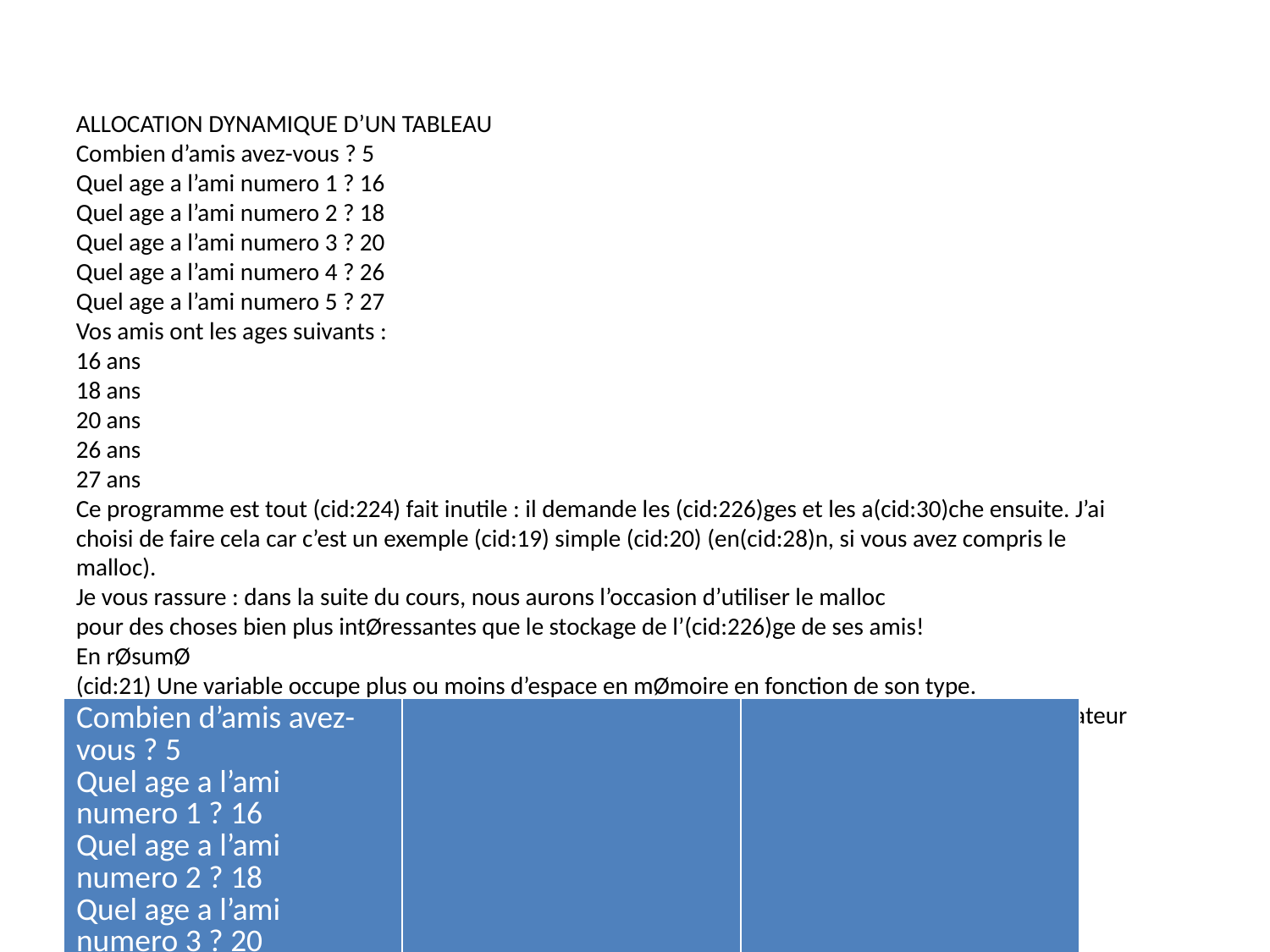

ALLOCATION DYNAMIQUE D’UN TABLEAU
Combien d’amis avez-vous ? 5
Quel age a l’ami numero 1 ? 16
Quel age a l’ami numero 2 ? 18
Quel age a l’ami numero 3 ? 20
Quel age a l’ami numero 4 ? 26
Quel age a l’ami numero 5 ? 27
Vos amis ont les ages suivants :
16 ans
18 ans
20 ans
26 ans
27 ans
Ce programme est tout (cid:224) fait inutile : il demande les (cid:226)ges et les a(cid:30)che ensuite. J’ai
choisi de faire cela car c’est un exemple (cid:19) simple (cid:20) (en(cid:28)n, si vous avez compris le
malloc).
Je vous rassure : dans la suite du cours, nous aurons l’occasion d’utiliser le malloc
pour des choses bien plus intØressantes que le stockage de l’(cid:226)ge de ses amis!
En rØsumØ
(cid:21) Une variable occupe plus ou moins d’espace en mØmoire en fonction de son type.
(cid:21) On peut conna(cid:238)tre le nombre d’octets occupØs par un type (cid:224) l’aide de l’opØrateur
sizeof().
(cid:21) L’allocation dynamique consiste (cid:224) rØserver manuellement de l’espace en mØmoire
pour une variable ou un tableau.
(cid:21) L’allocation est e(cid:27)ectuØe avec malloc() et il ne faut surtout pas oublier de libØrer
la mØmoire avec free() dŁs qu’on n’en a plus besoin.
(cid:21) L’allocation dynamique permet notamment de crØer un tableau dont la taille est
dØterminØe par une variable au moment de l’exØcution.
247
| Combien d’amis avez-vous ? 5 Quel age a l’ami numero 1 ? 16 Quel age a l’ami numero 2 ? 18 Quel age a l’ami numero 3 ? 20 Quel age a l’ami numero 4 ? 26 Quel age a l’ami numero 5 ? 27 Vos amis ont les ages suivants : 16 ans 18 ans 20 ans 26 ans 27 ans |  |  |
| --- | --- | --- |
|  |  |  |
|  |  |  |